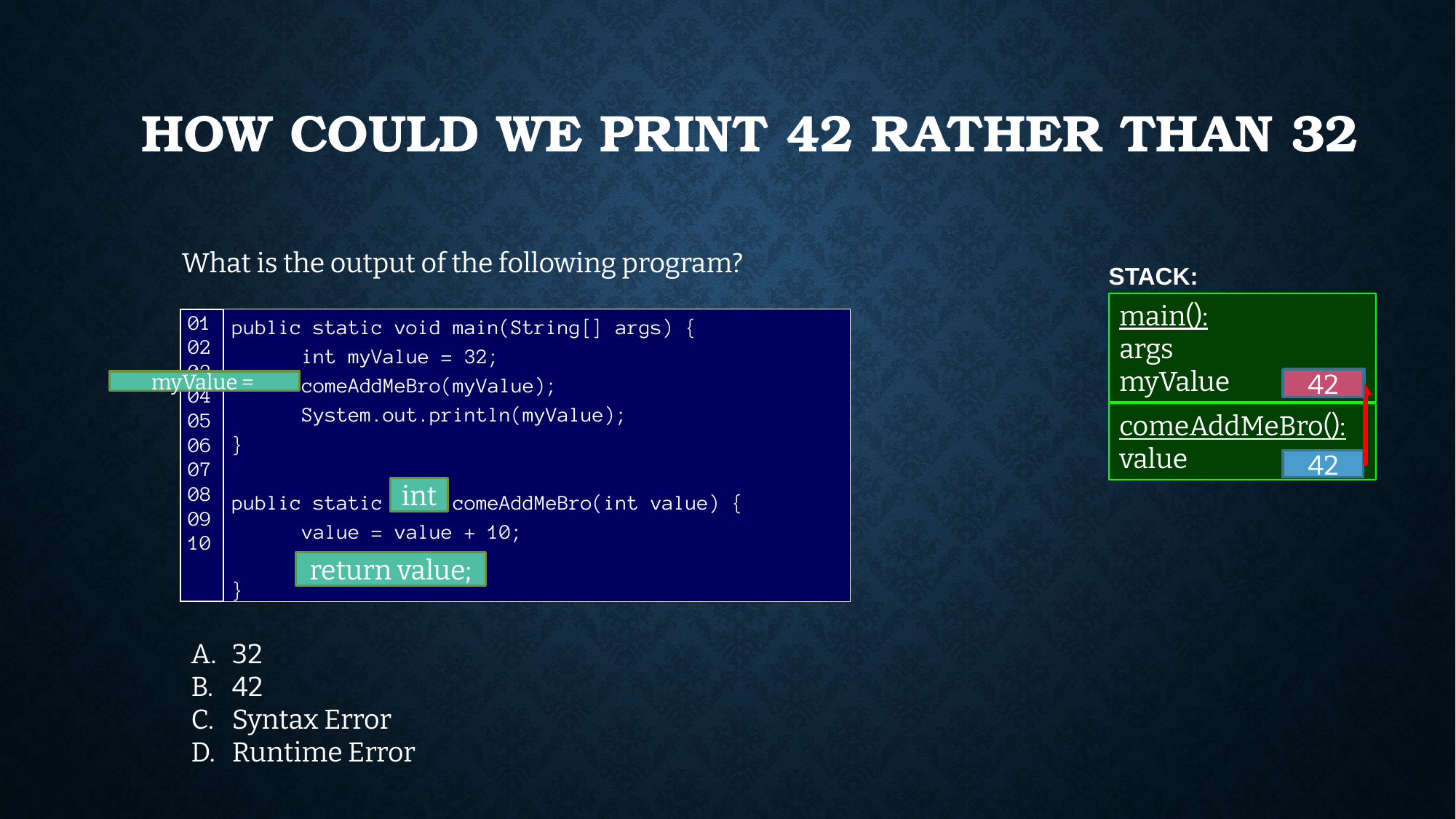

# How could we print 42 rather than 32
What is the output of the following program?
STACK:
main():
args
myValue
public static void main(String[] args) {
      int myValue = 32;
      comeAddMeBro(myValue);
      System.out.println(myValue);
}

public static void comeAddMeBro(int value) {
      value = value + 10;

}
| 01 02 03 04 05 06 07 08 0910 |
| --- |
32
42
myValue =
comeAddMeBro():
value
42
32
int
return value;
32
42
Syntax Error
Runtime Error